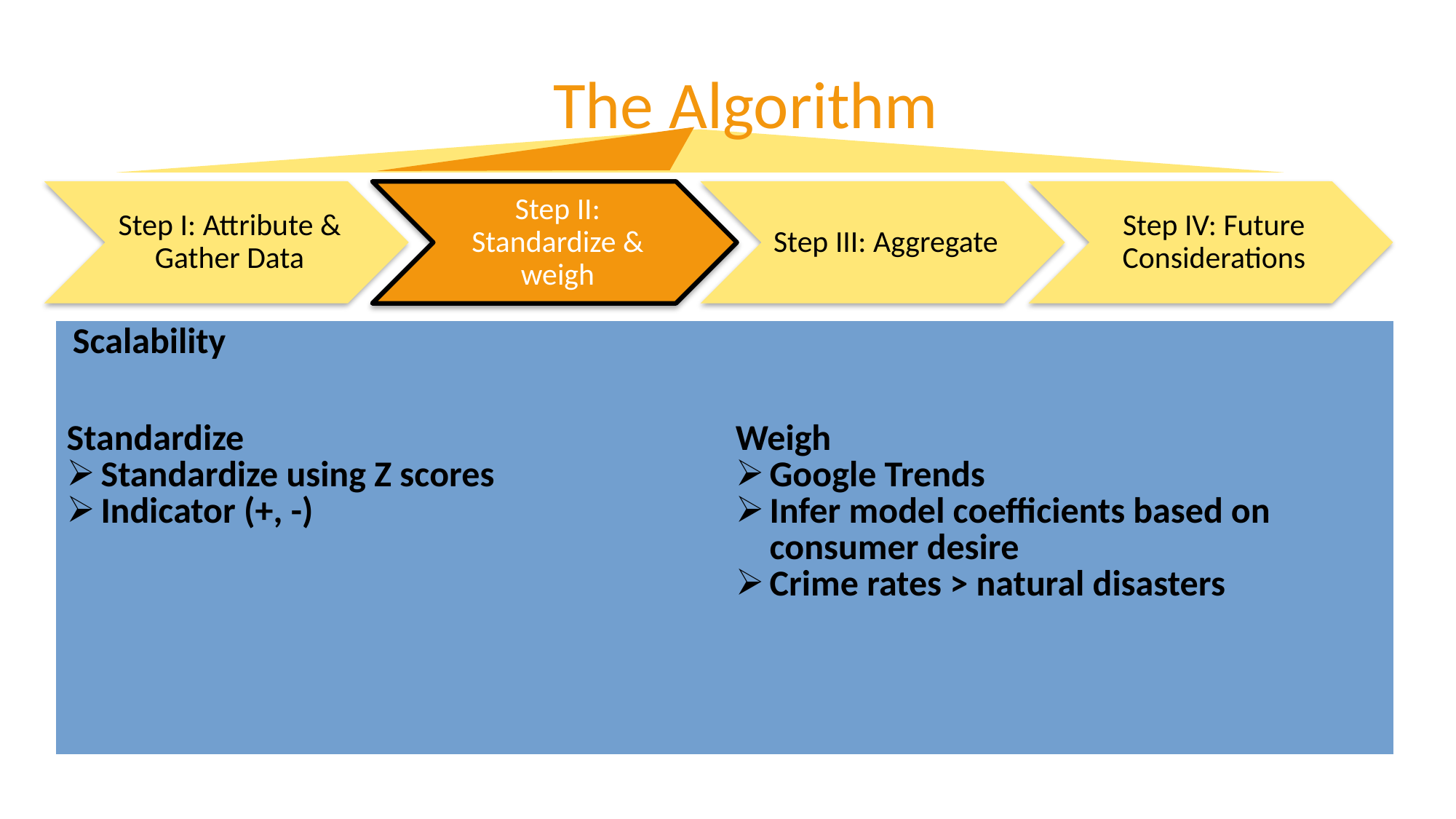

The Algorithm

Step I: Attribute & Gather Data
Step II: Standardize & weigh
Step III: Aggregate
Step IV: Future Considerations
| Scalability |  |
| --- | --- |
| Standardize Standardize using Z scores Indicator (+, -) | Weigh Google Trends Infer model coefficients based on consumer desire Crime rates > natural disasters |